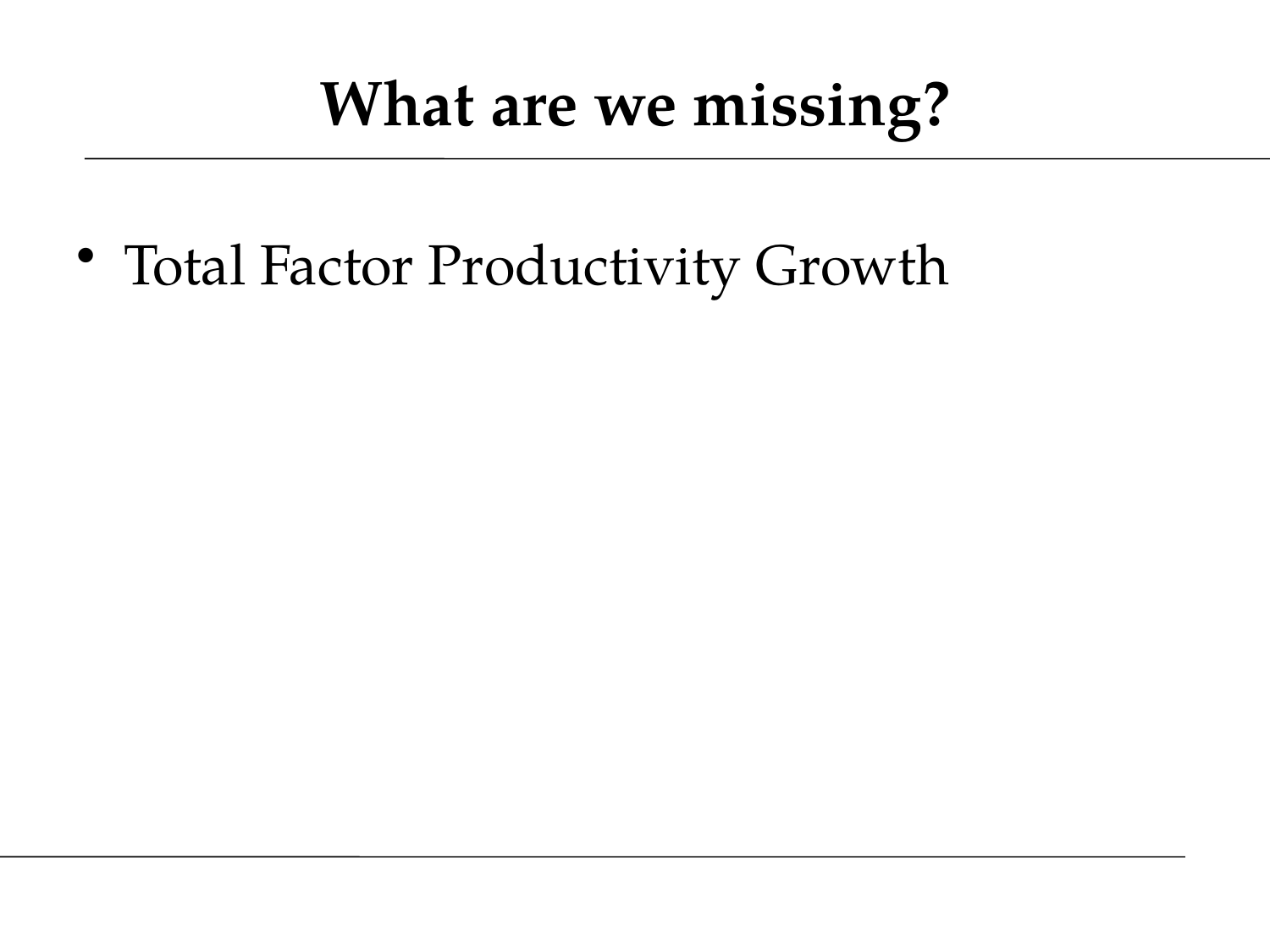

# What are we missing?
Total Factor Productivity Growth